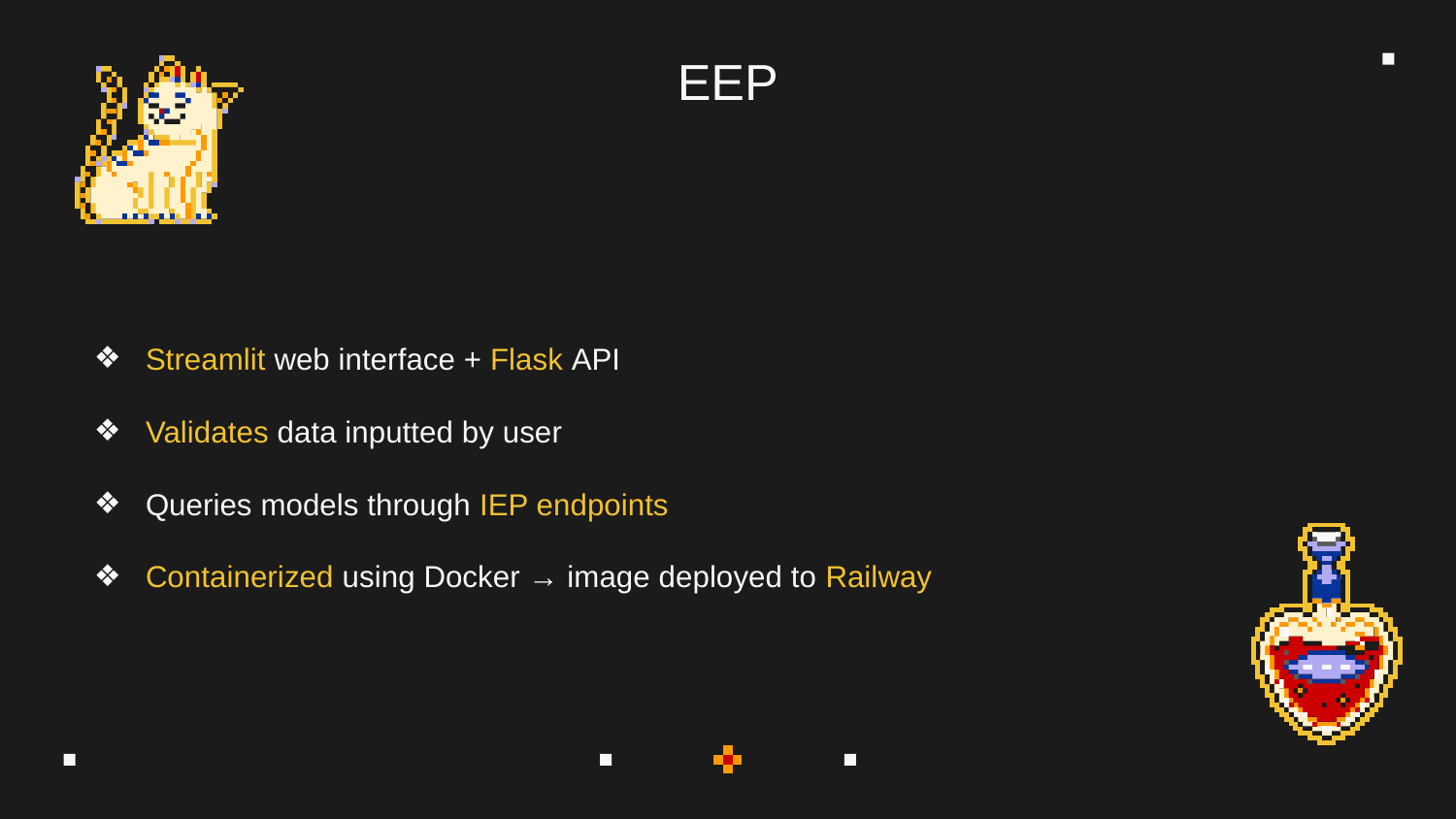

# EEP

Streamlit web interface + Flask API
Validates data inputted by user
Queries models through IEP endpoints
Containerized using Docker → image deployed to Railway